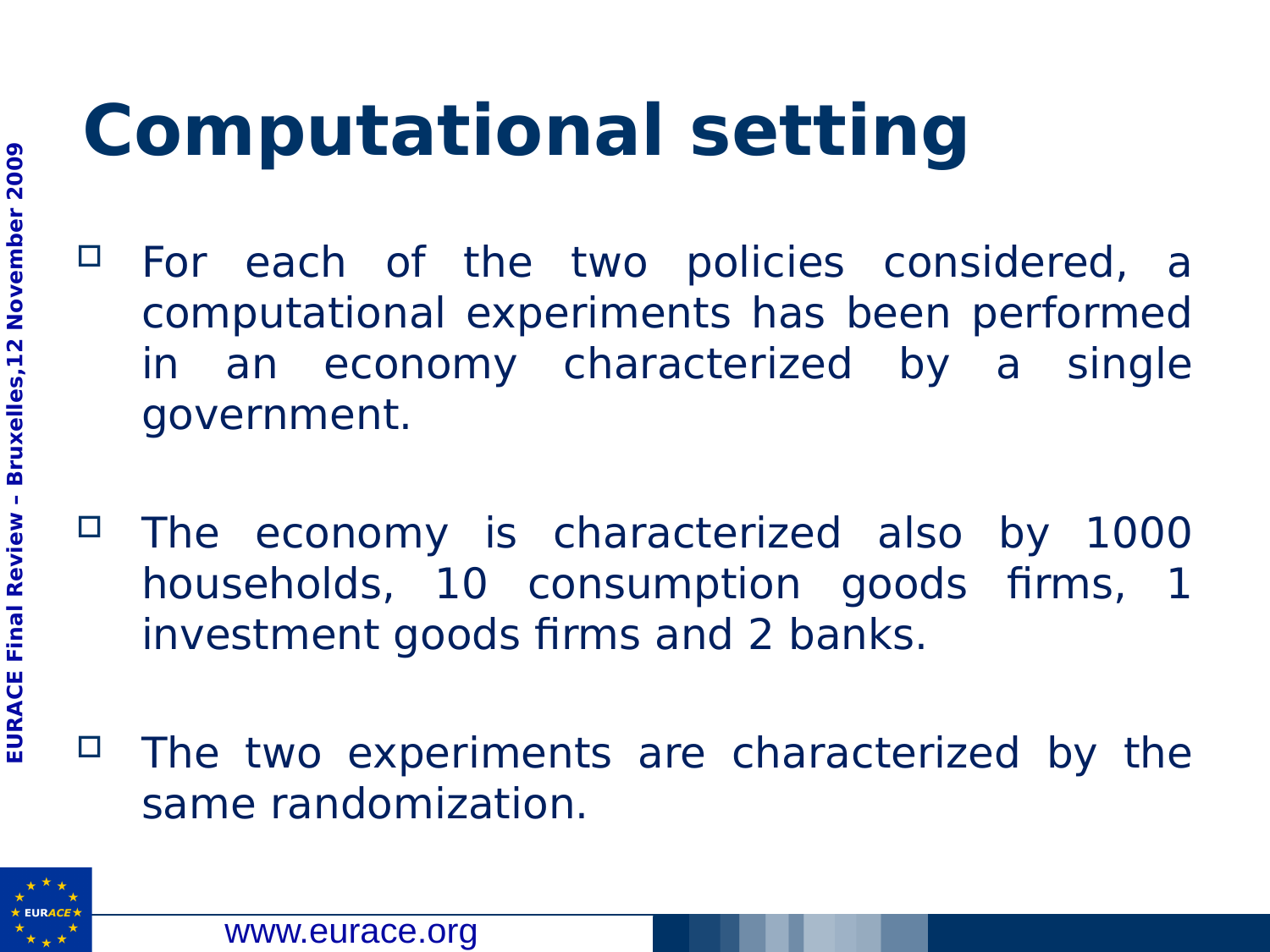

# Computational setting
For each of the two policies considered, a computational experiments has been performed in an economy characterized by a single government.

The economy is characterized also by 1000 households, 10 consumption goods firms, 1 investment goods firms and 2 banks.

The two experiments are characterized by the same randomization.